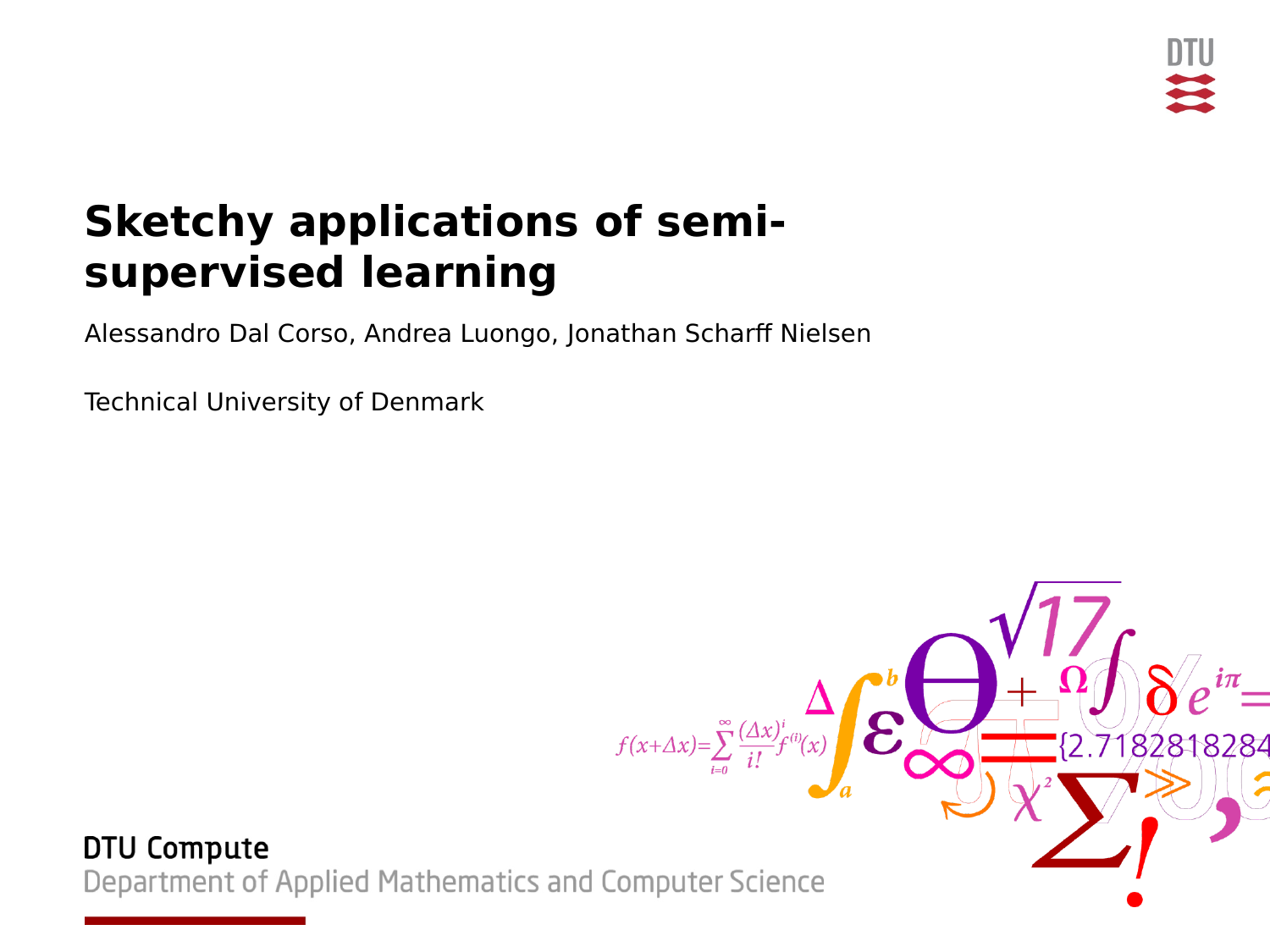

# Sketchy applications of semi-supervised learning
Alessandro Dal Corso, Andrea Luongo, Jonathan Scharff Nielsen

Technical University of Denmark